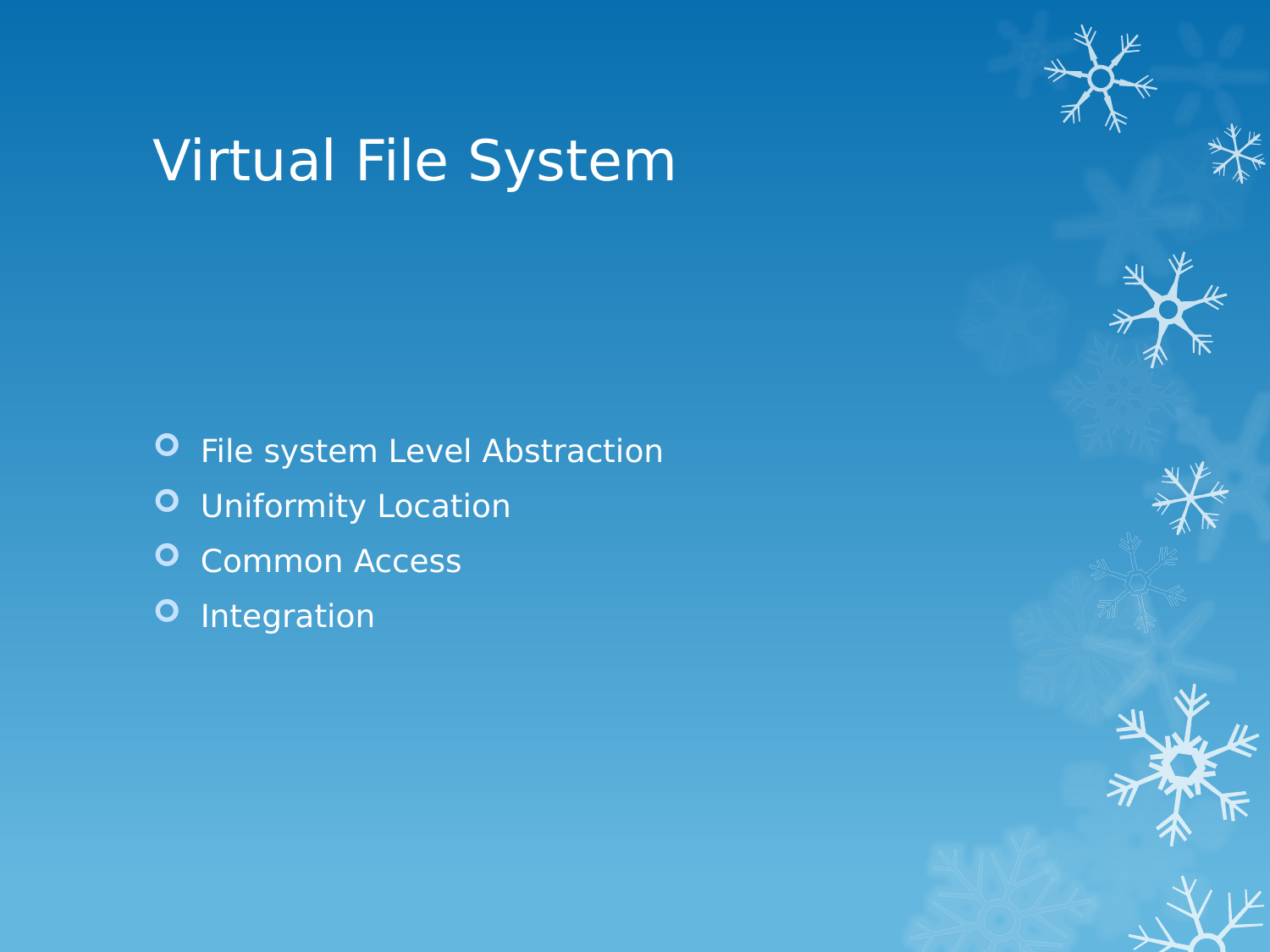

# Virtual File System
File system Level Abstraction
Uniformity Location
Common Access
Integration